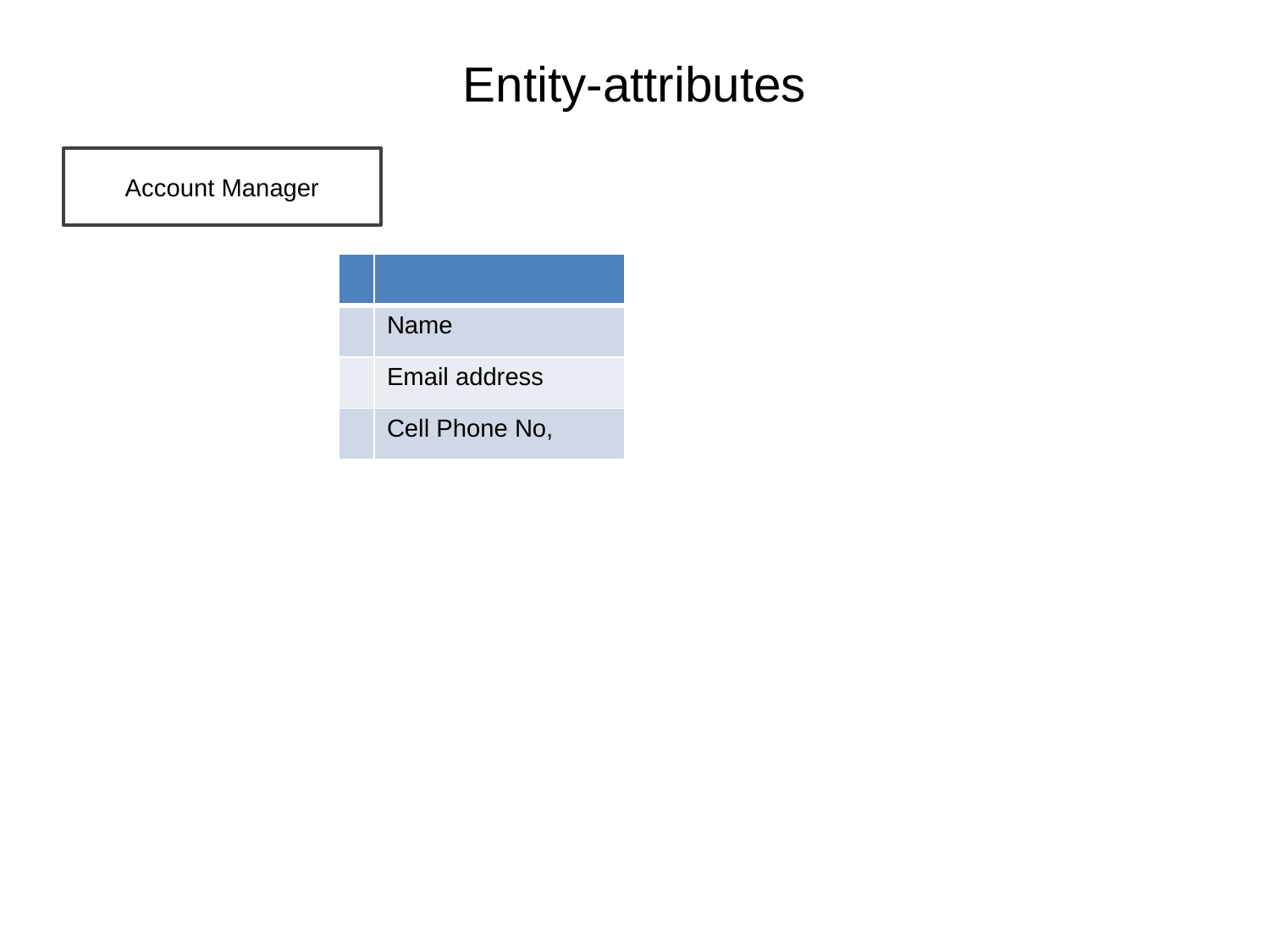

# Entity-attributes
Account Manager
|  |  |
| --- | --- |
|  | Name |
|  | Email address |
|  | Cell Phone No, |